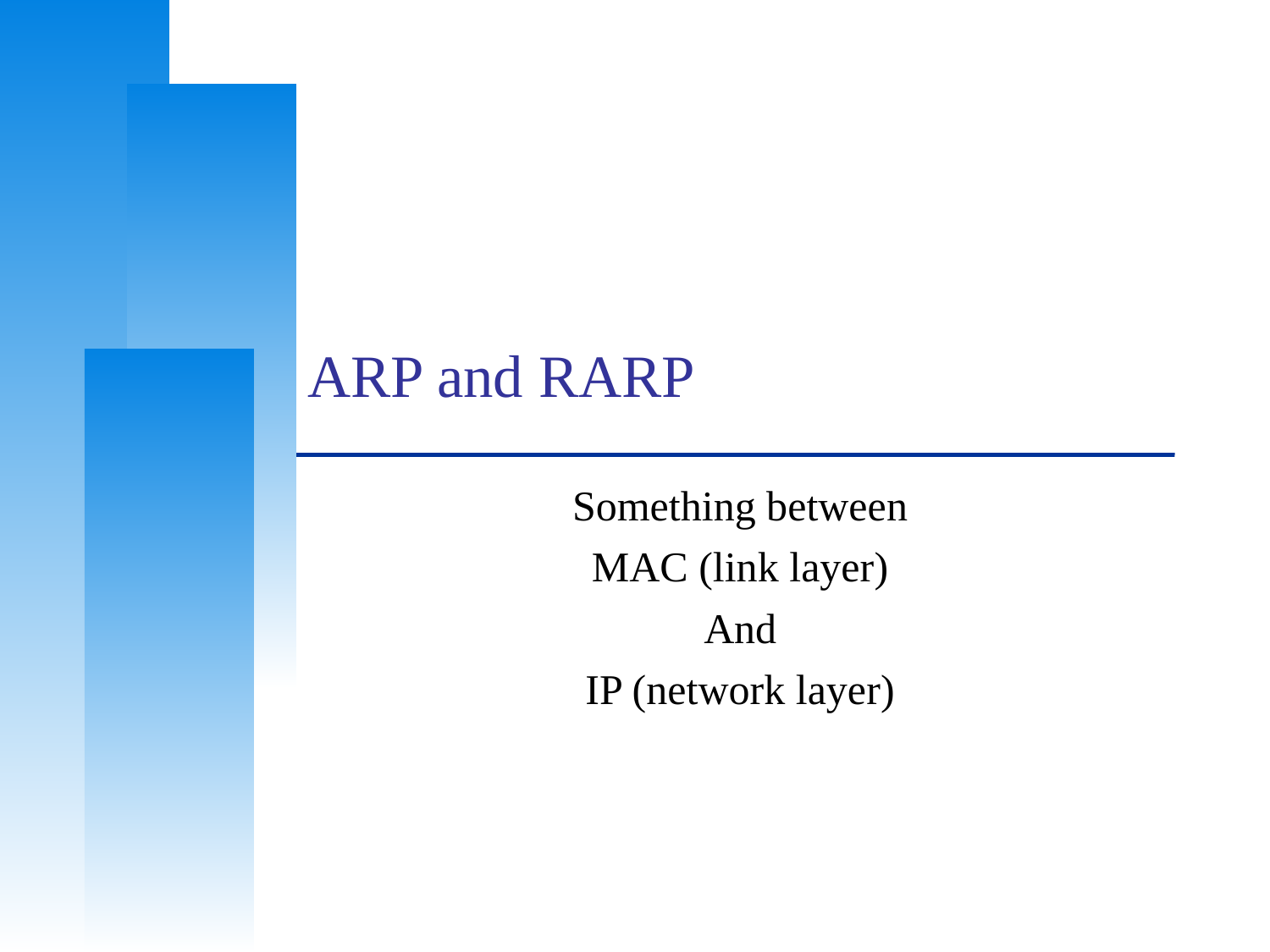

# ARP and RARP
Something between
MAC (link layer)
And
IP (network layer)